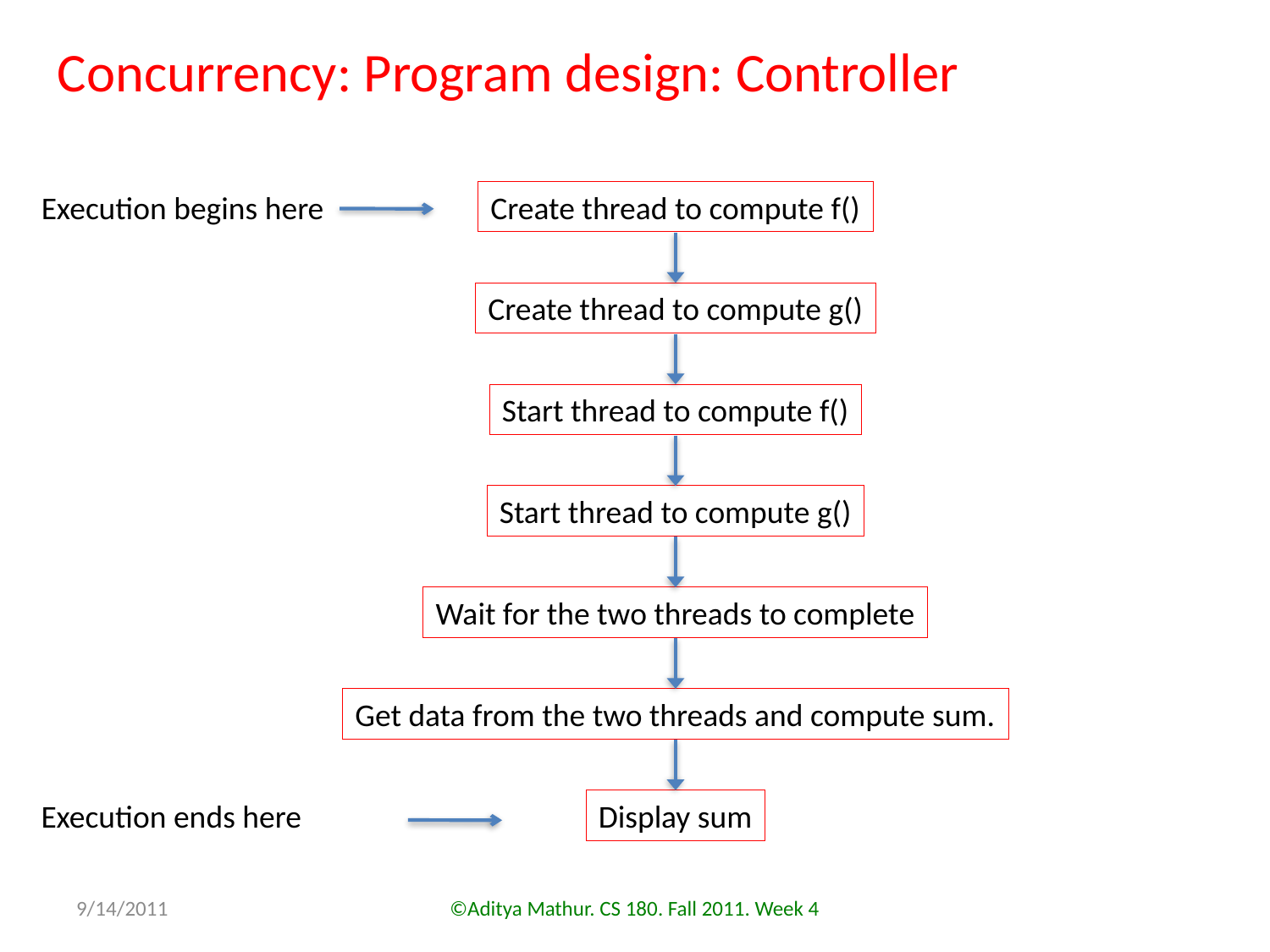

Concurrency: Program design: Controller

Create thread to compute f()
Execution begins here
Create thread to compute g()
Start thread to compute f()
Start thread to compute g()
Wait for the two threads to complete
Get data from the two threads and compute sum.
Display sum
Execution ends here
9/14/2011
©Aditya Mathur. CS 180. Fall 2011. Week 4